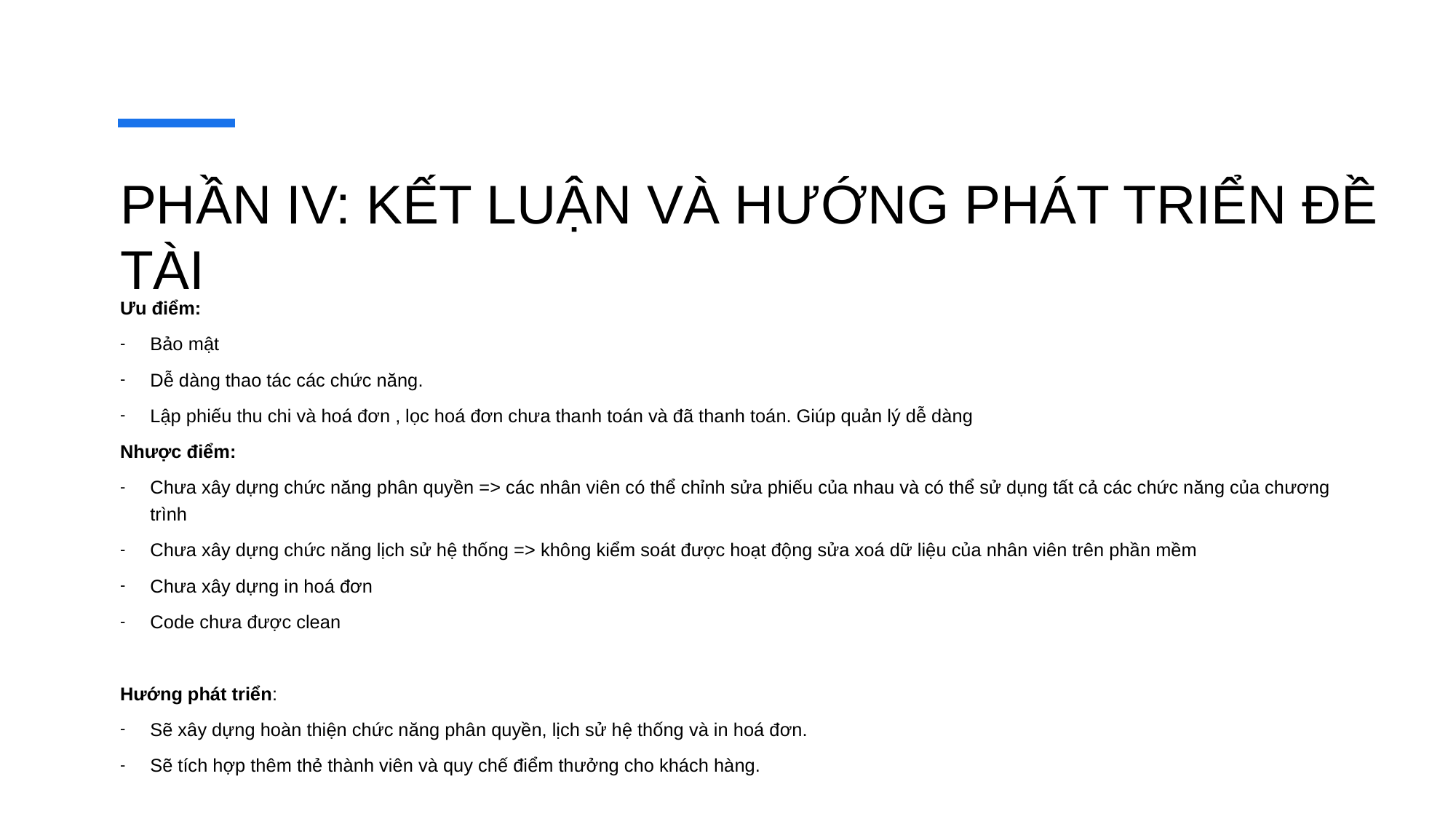

# PHẦN IV: KẾT LUẬN VÀ HƯỚNG PHÁT TRIỂN ĐỀ TÀI
Ưu điểm:
Bảo mật
Dễ dàng thao tác các chức năng.
Lập phiếu thu chi và hoá đơn , lọc hoá đơn chưa thanh toán và đã thanh toán. Giúp quản lý dễ dàng
Nhược điểm:
Chưa xây dựng chức năng phân quyền => các nhân viên có thể chỉnh sửa phiếu của nhau và có thể sử dụng tất cả các chức năng của chương trình
Chưa xây dựng chức năng lịch sử hệ thống => không kiểm soát được hoạt động sửa xoá dữ liệu của nhân viên trên phần mềm
Chưa xây dựng in hoá đơn
Code chưa được clean

Hướng phát triển:
Sẽ xây dựng hoàn thiện chức năng phân quyền, lịch sử hệ thống và in hoá đơn.
Sẽ tích hợp thêm thẻ thành viên và quy chế điểm thưởng cho khách hàng.